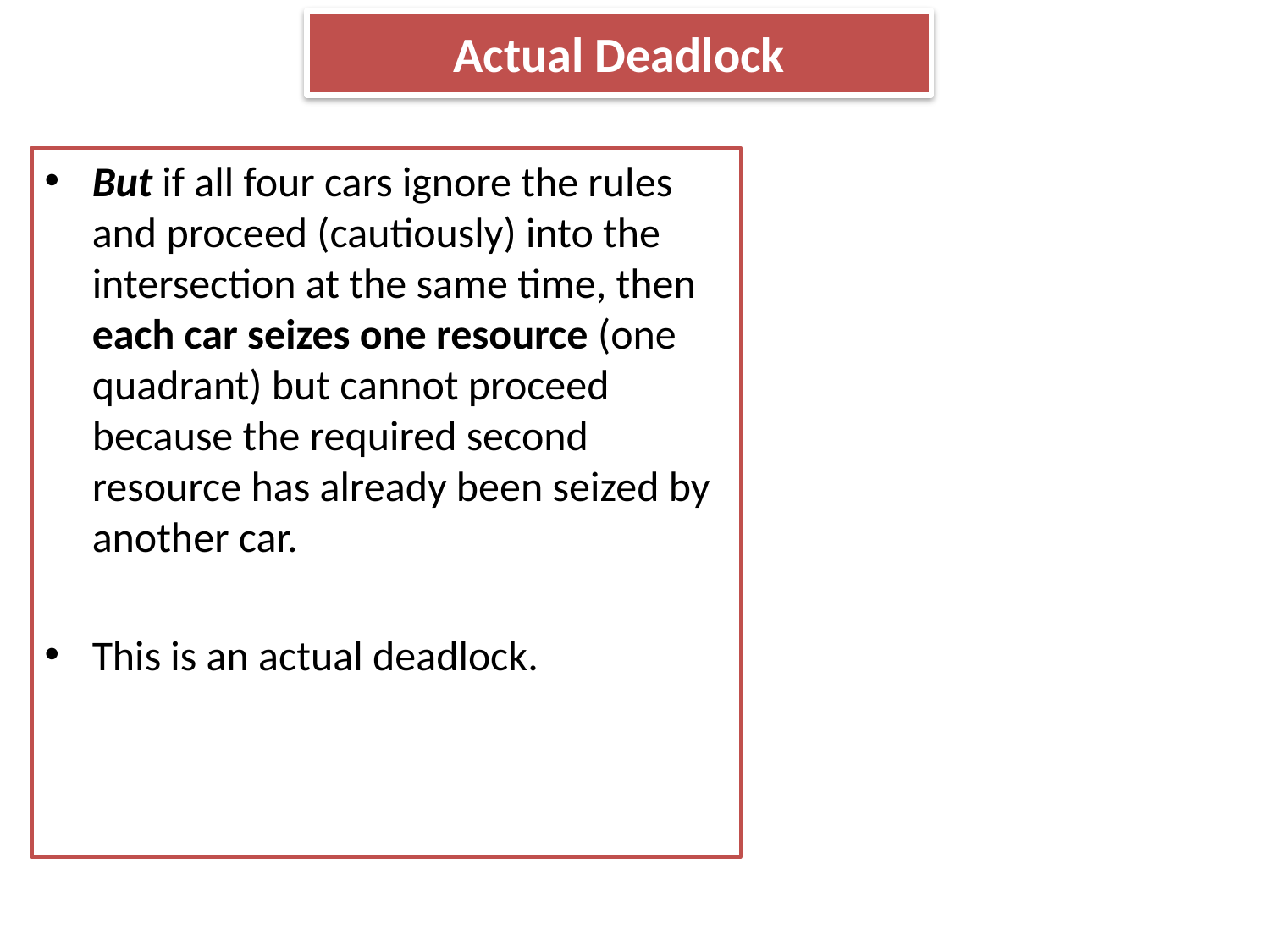

Actual Deadlock
But if all four cars ignore the rules and proceed (cautiously) into the intersection at the same time, then each car seizes one resource (one quadrant) but cannot proceed because the required second resource has already been seized by another car.

This is an actual deadlock.